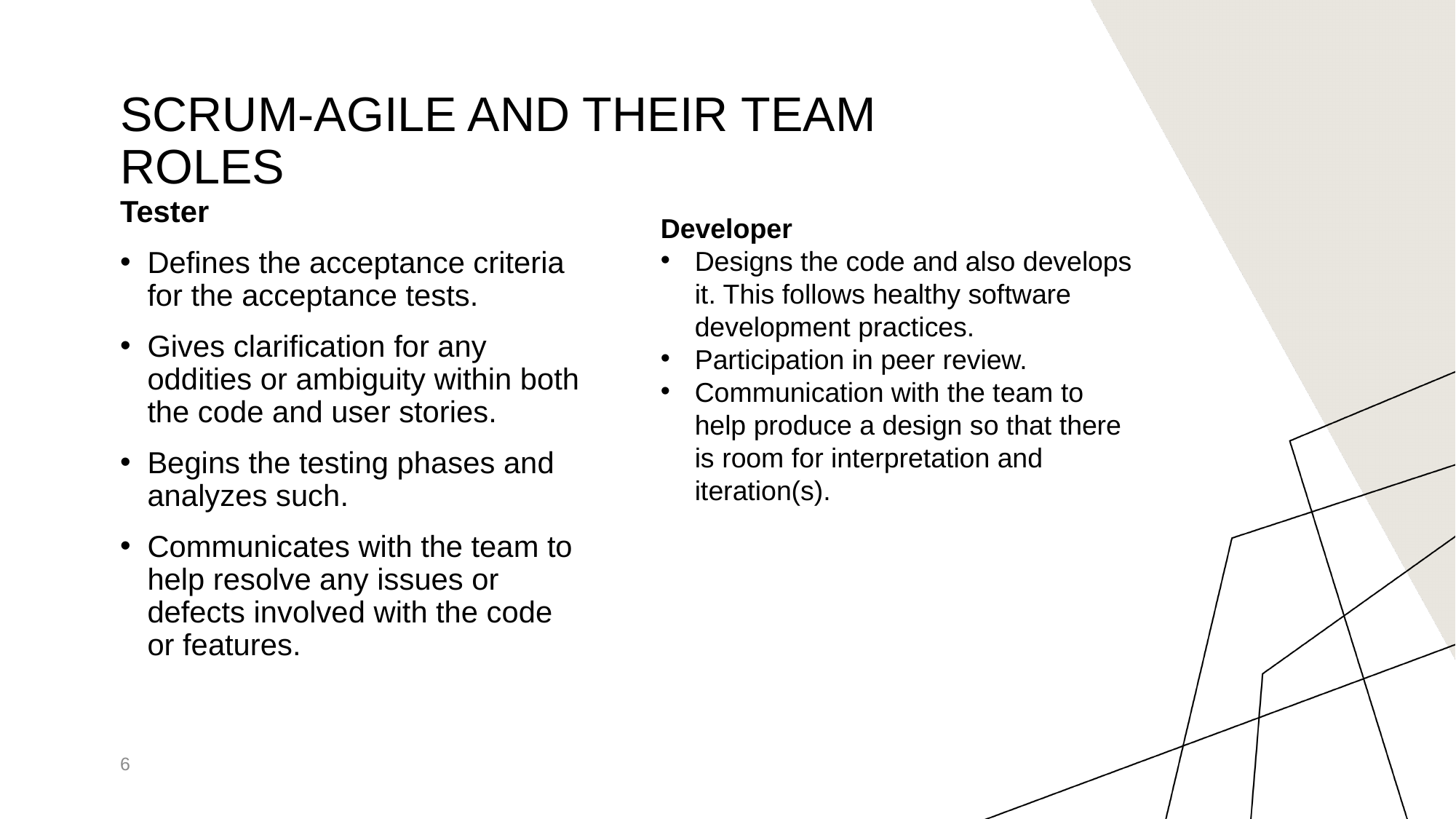

# SCRUM-AGILE and their team roles
Tester
Defines the acceptance criteria for the acceptance tests.
Gives clarification for any oddities or ambiguity within both the code and user stories.
Begins the testing phases and analyzes such.
Communicates with the team to help resolve any issues or defects involved with the code or features.
Developer
Designs the code and also develops it. This follows healthy software development practices.
Participation in peer review.
Communication with the team to help produce a design so that there is room for interpretation and iteration(s).
6